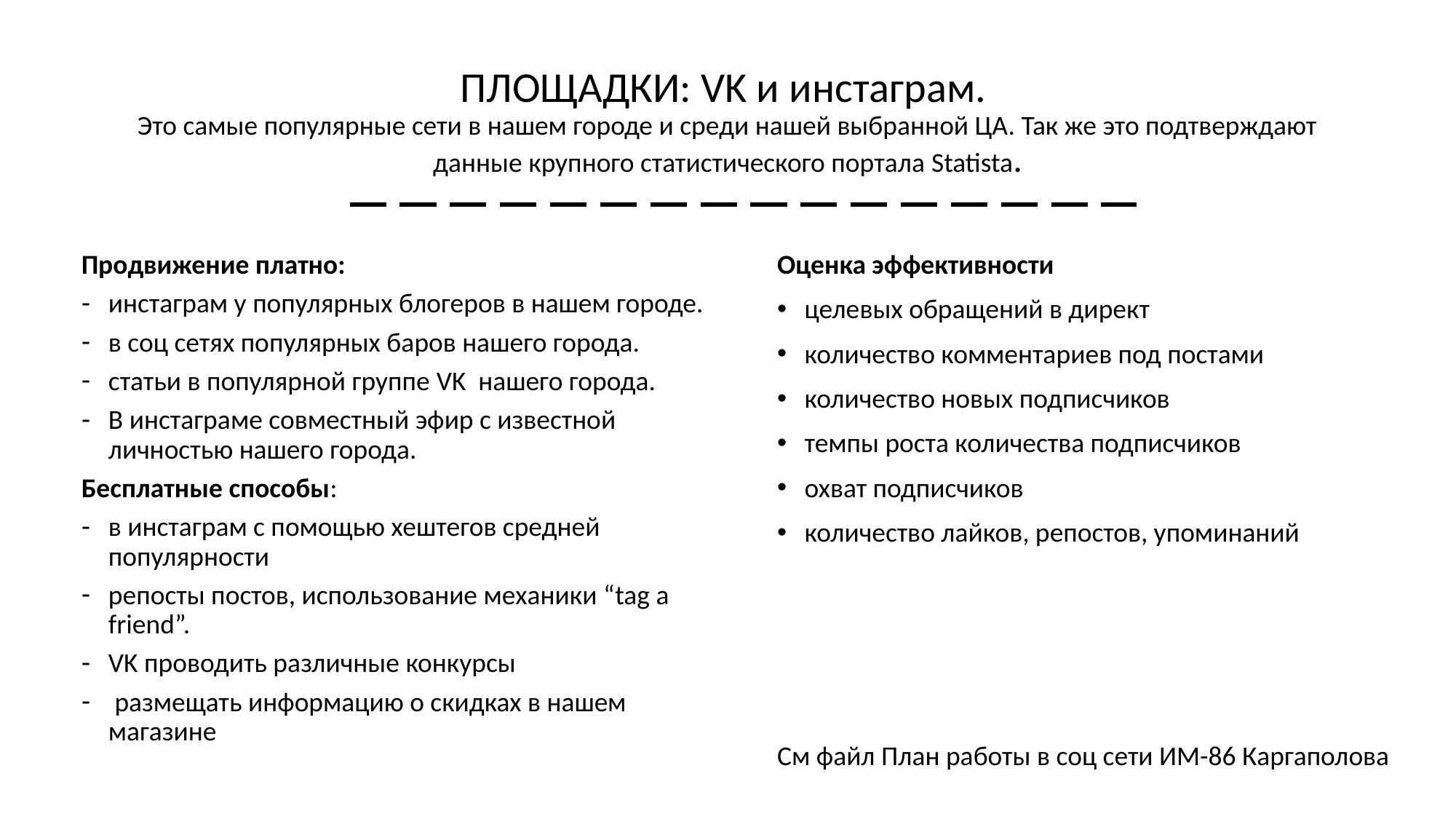

# ПЛОЩАДКИ: VK и инстаграм. Это самые популярные сети в нашем городе и среди нашей выбранной ЦА. Так же это подтверждают данные крупного статистического портала Statista.
Продвижение платно:
инстаграм у популярных блогеров в нашем городе.
в соц сетях популярных баров нашего города.
статьи в популярной группе VK  нашего города.
В инстаграме совместный эфир с известной личностью нашего города.
Бесплатные способы:
в инстаграм с помощью хештегов средней популярности
репосты постов, использование механики “tag a friend”.
VK проводить различные конкурсы
 размещать информацию о скидках в нашем магазине
Оценка эффективности
целевых обращений в директ
количество комментариев под постами
количество новых подписчиков
темпы роста количества подписчиков
охват подписчиков
количество лайков, репостов, упоминаний

См файл План работы в соц сети ИМ-86 Каргаполова